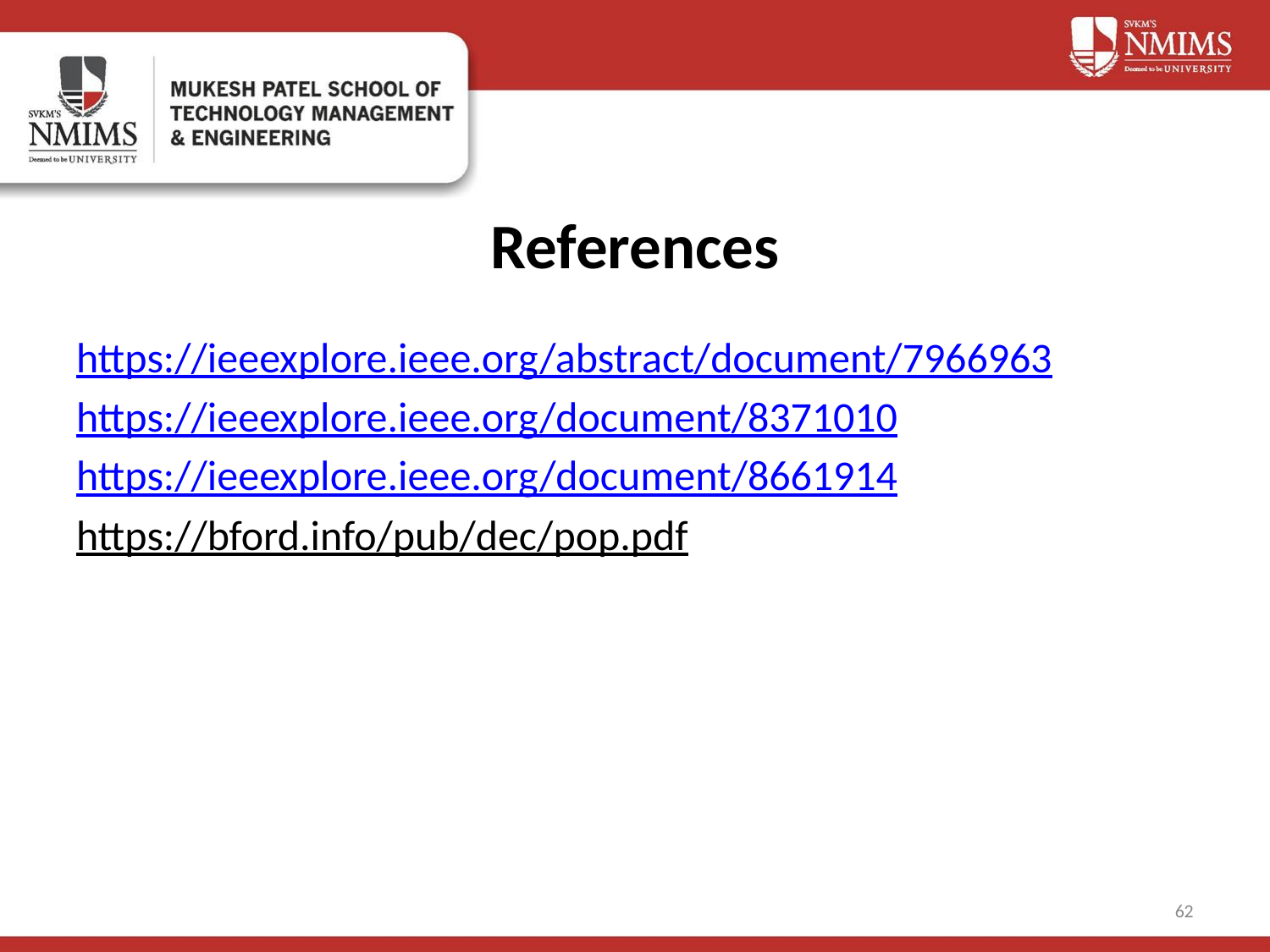

# References
https://ieeexplore.ieee.org/abstract/document/7966963
https://ieeexplore.ieee.org/document/8371010
https://ieeexplore.ieee.org/document/8661914
https://bford.info/pub/dec/pop.pdf

62